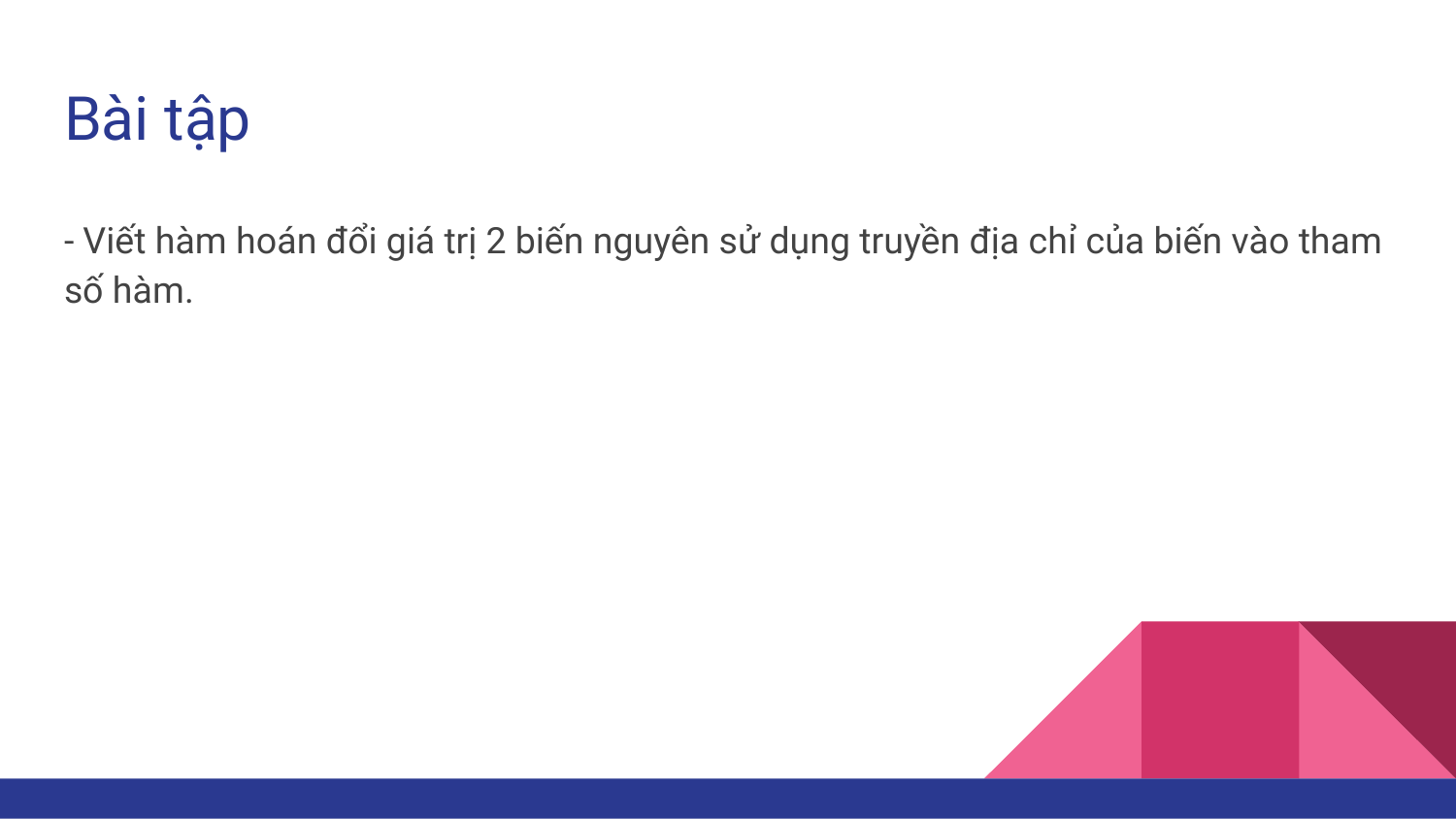

# Bài tập
- Viết hàm hoán đổi giá trị 2 biến nguyên sử dụng truyền địa chỉ của biến vào tham số hàm.